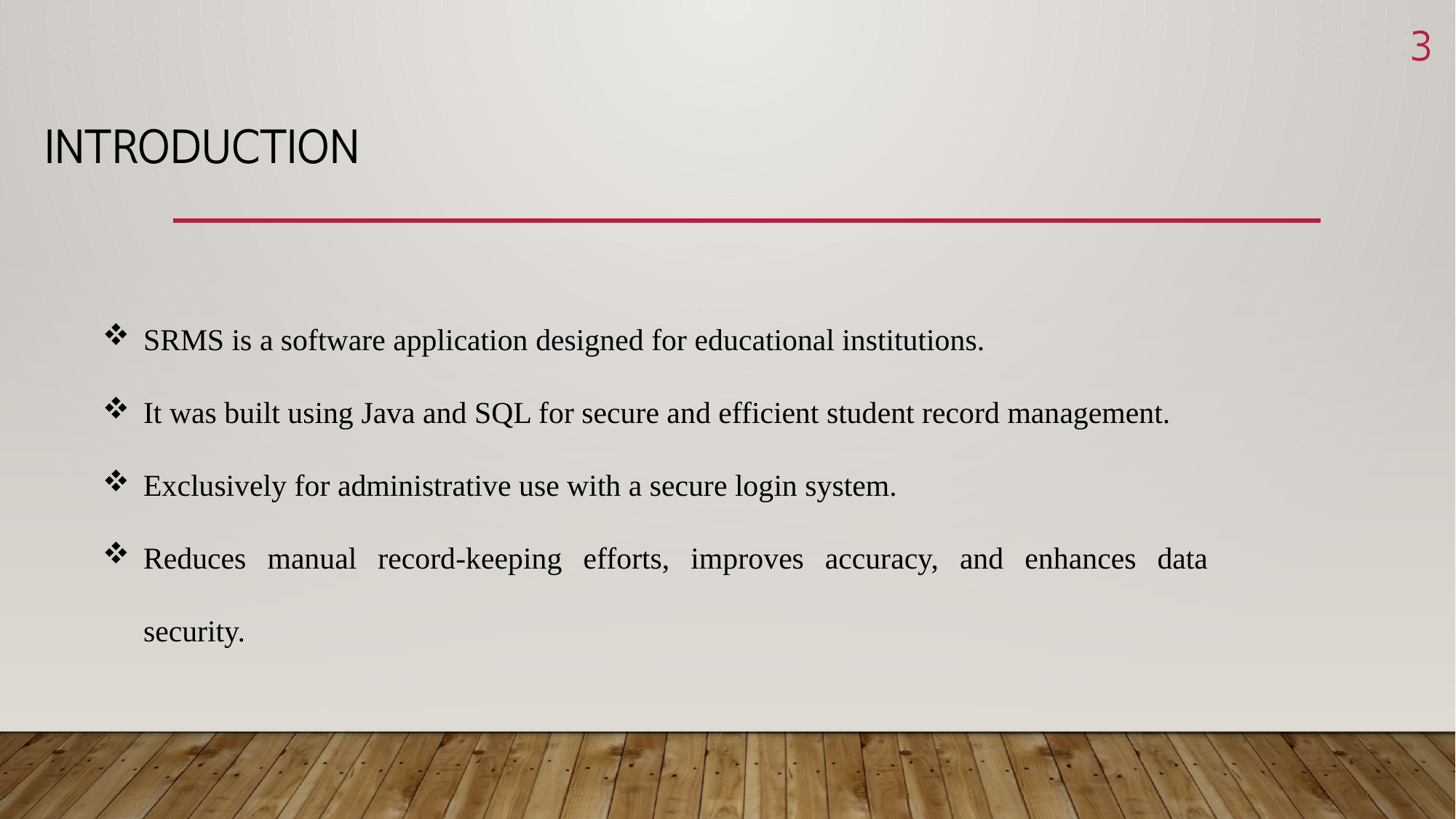

3
# INTRODUCTION
SRMS is a software application designed for educational institutions.
It was built using Java and SQL for secure and efficient student record management.
Exclusively for administrative use with a secure login system.
Reduces manual record-keeping efforts, improves accuracy, and enhances data security.